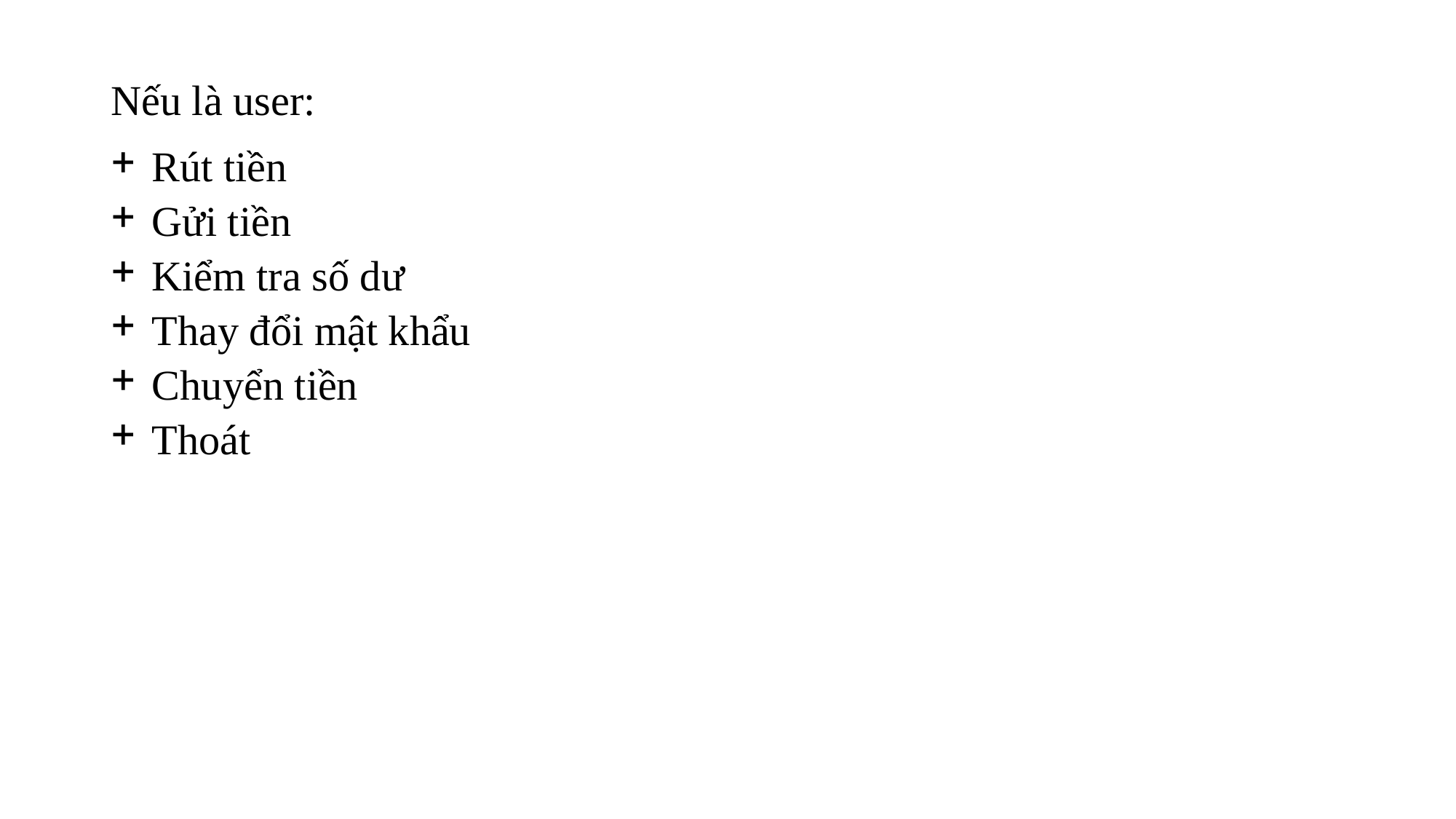

Nếu là user:
Rút tiền
Gửi tiền
Kiểm tra số dư
Thay đổi mật khẩu
Chuyển tiền
Thoát